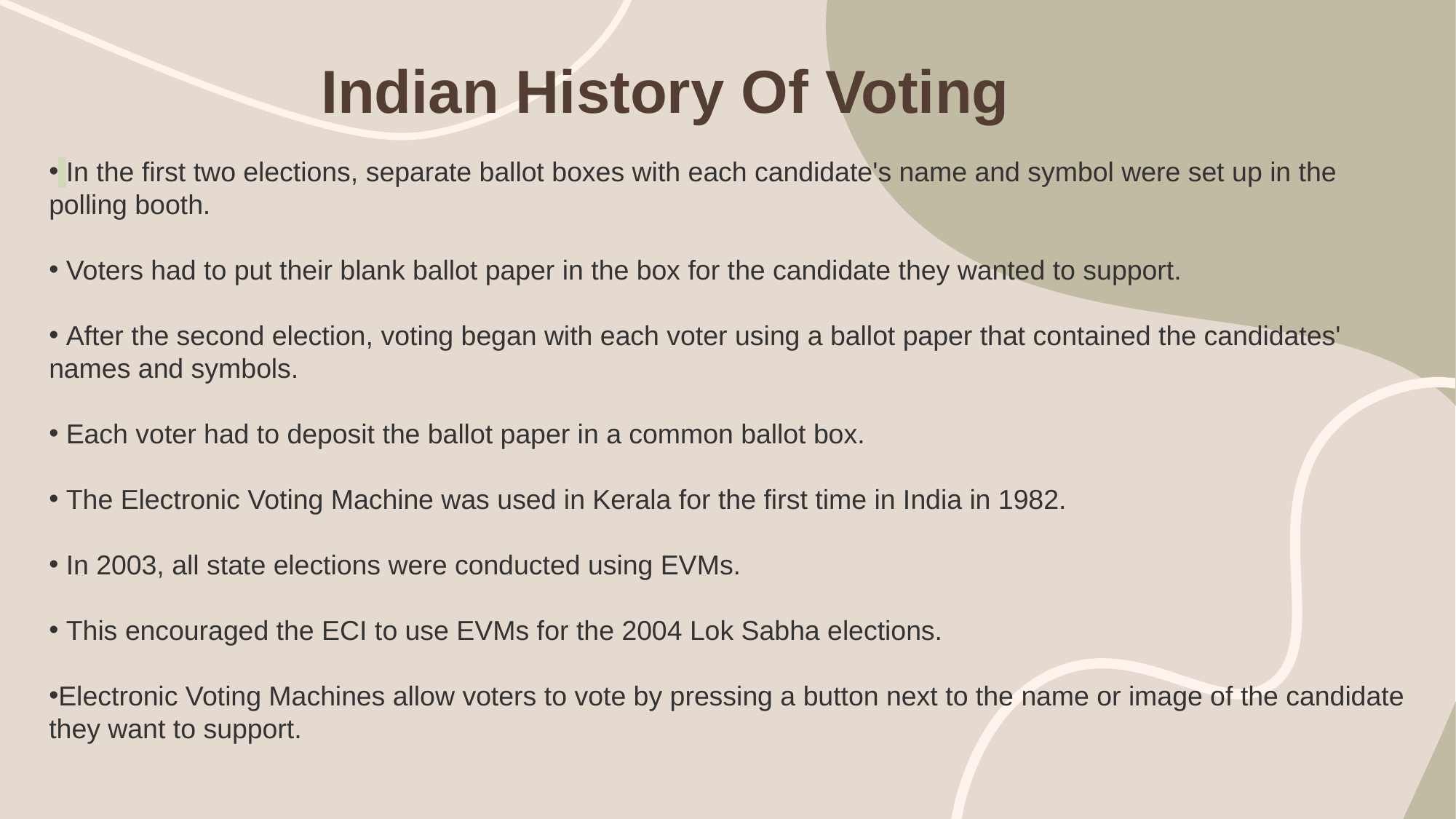

Indian History Of Voting

 In the first two elections, separate ballot boxes with each candidate's name and symbol were set up in the polling booth.

 Voters had to put their blank ballot paper in the box for the candidate they wanted to support.

 After the second election, voting began with each voter using a ballot paper that contained the candidates' names and symbols.

 Each voter had to deposit the ballot paper in a common ballot box.

 The Electronic Voting Machine was used in Kerala for the first time in India in 1982.

 In 2003, all state elections were conducted using EVMs.

 This encouraged the ECI to use EVMs for the 2004 Lok Sabha elections.

Electronic Voting Machines allow voters to vote by pressing a button next to the name or image of the candidate they want to support.